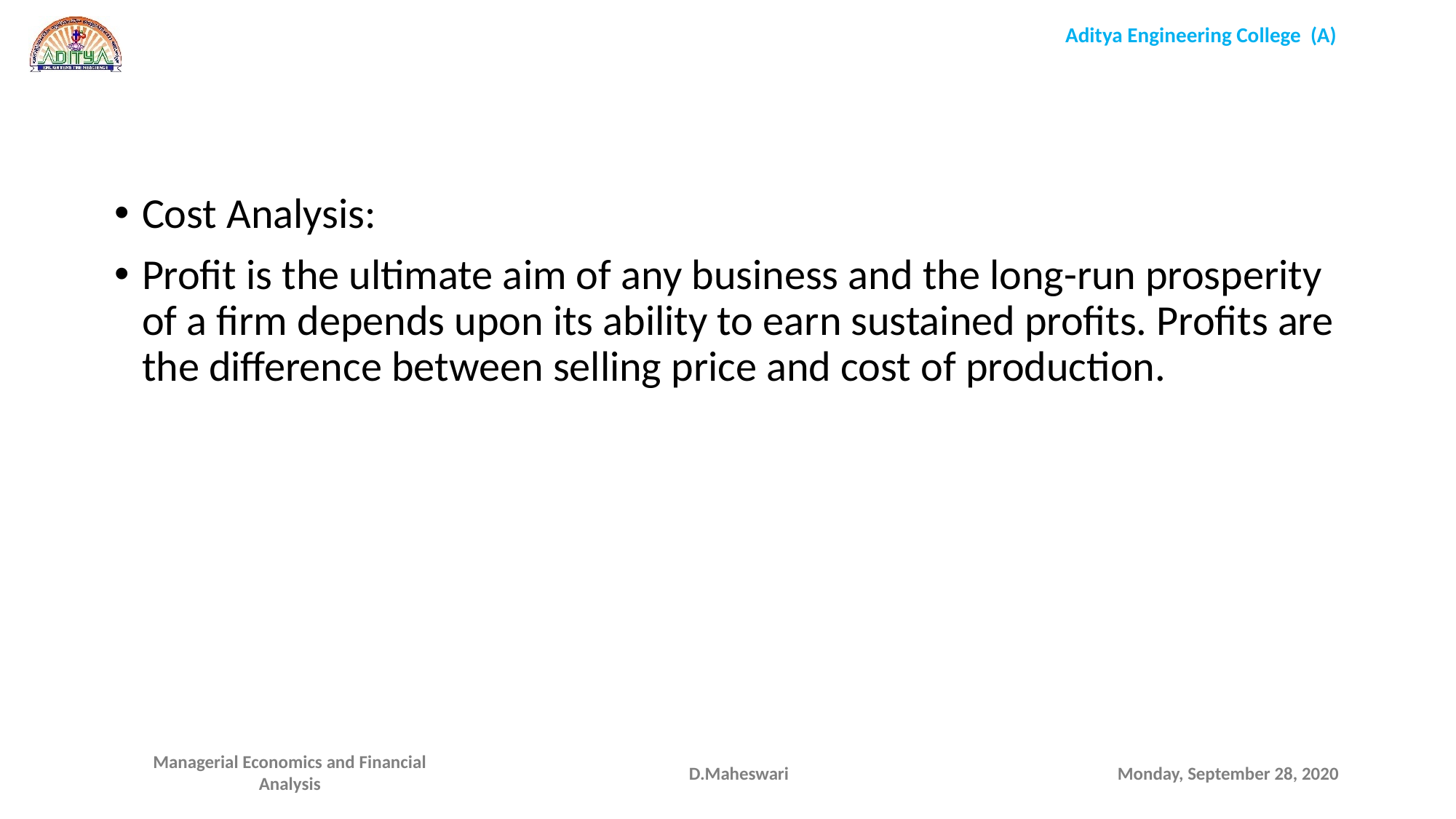

Cost Analysis:
Profit is the ultimate aim of any business and the long-run prosperity of a firm depends upon its ability to earn sustained profits. Profits are the difference between selling price and cost of production.
D.Maheswari
Monday, September 28, 2020